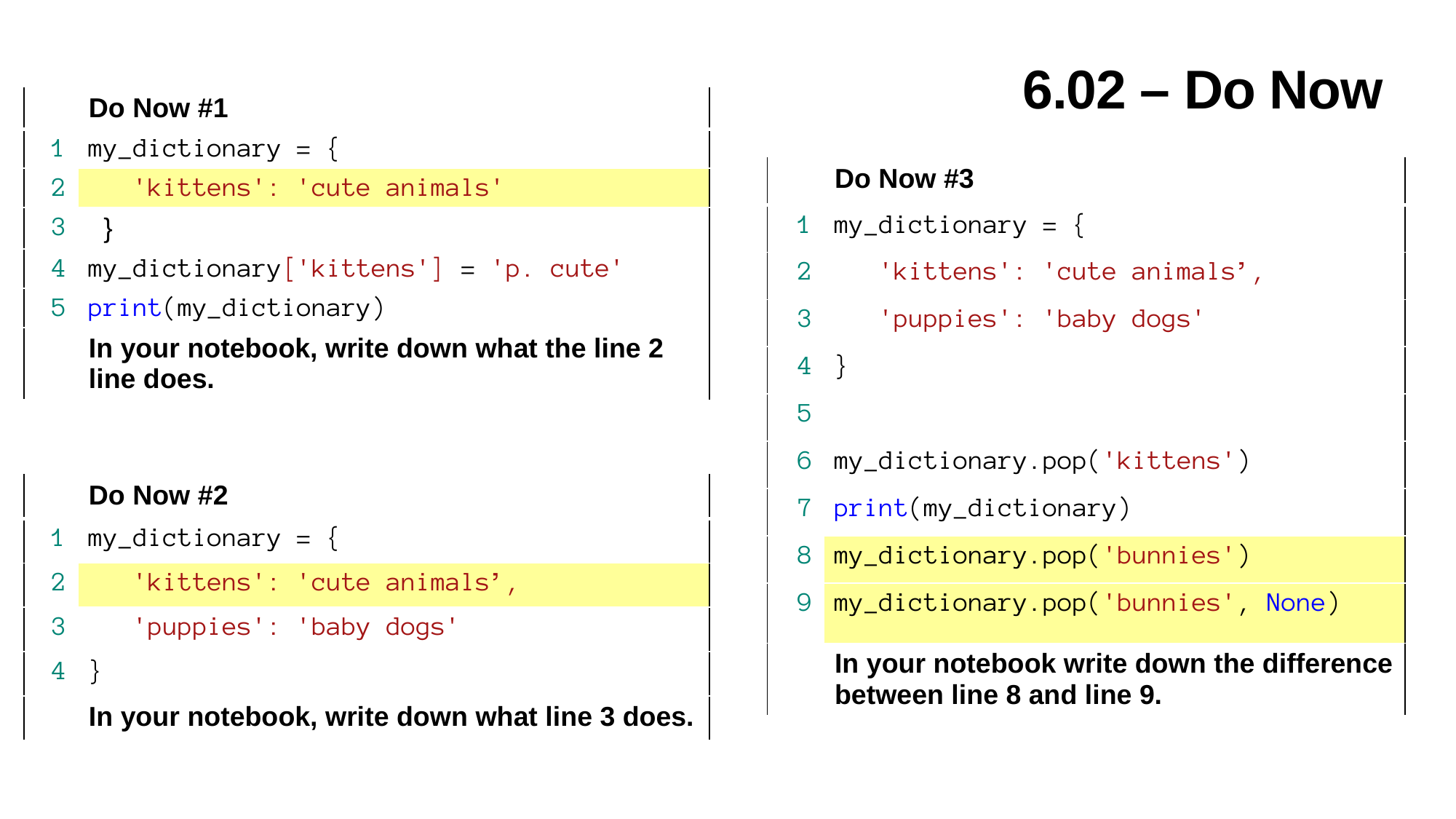

# 6.02 – Do Now
|  | Do Now #1 |
| --- | --- |
| 1 | my\_dictionary = { |
| 2 | 'kittens': 'cute animals' |
| 3 | } |
| 4 | my\_dictionary['kittens'] = 'p. cute' |
| 5 | print(my\_dictionary) |
|  | In your notebook, write down what the line 2 line does. |
|  | Do Now #3 |
| --- | --- |
| 1 | my\_dictionary = { |
| 2 | 'kittens': 'cute animals’, |
| 3 | 'puppies': 'baby dogs' |
| 4 | } |
| 5 |  |
| 6 | my\_dictionary.pop('kittens') |
| 7 | print(my\_dictionary) |
| 8 | my\_dictionary.pop('bunnies') |
| 9 | my\_dictionary.pop('bunnies', None) |
|  | In your notebook write down the difference between line 8 and line 9. |
|  | Do Now #2 |
| --- | --- |
| 1 | my\_dictionary = { |
| 2 | 'kittens': 'cute animals’, |
| 3 | 'puppies': 'baby dogs' |
| 4 | } |
|  | In your notebook, write down what line 3 does. |